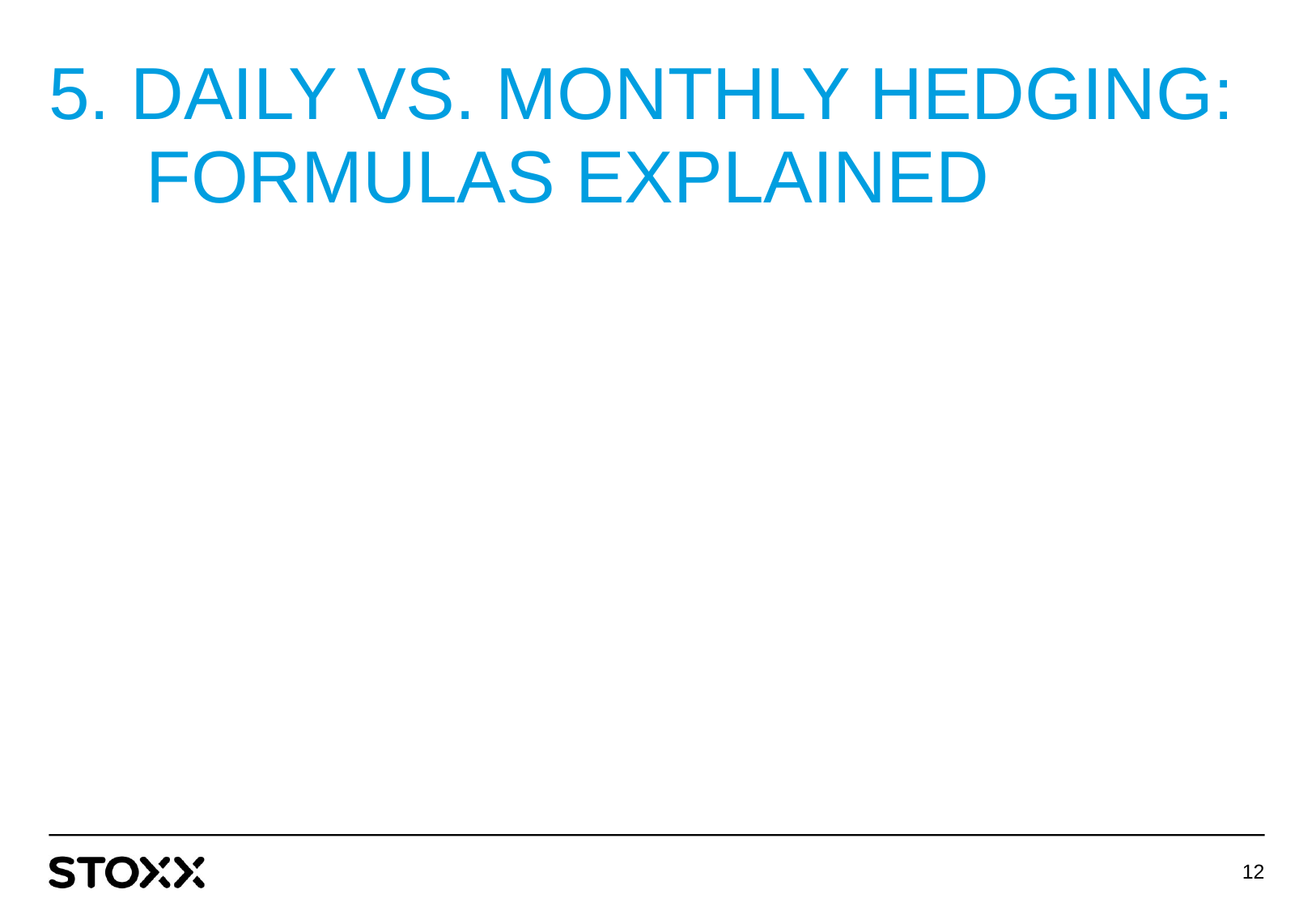

# 5. Daily vs. monthly hedging: formulas explained